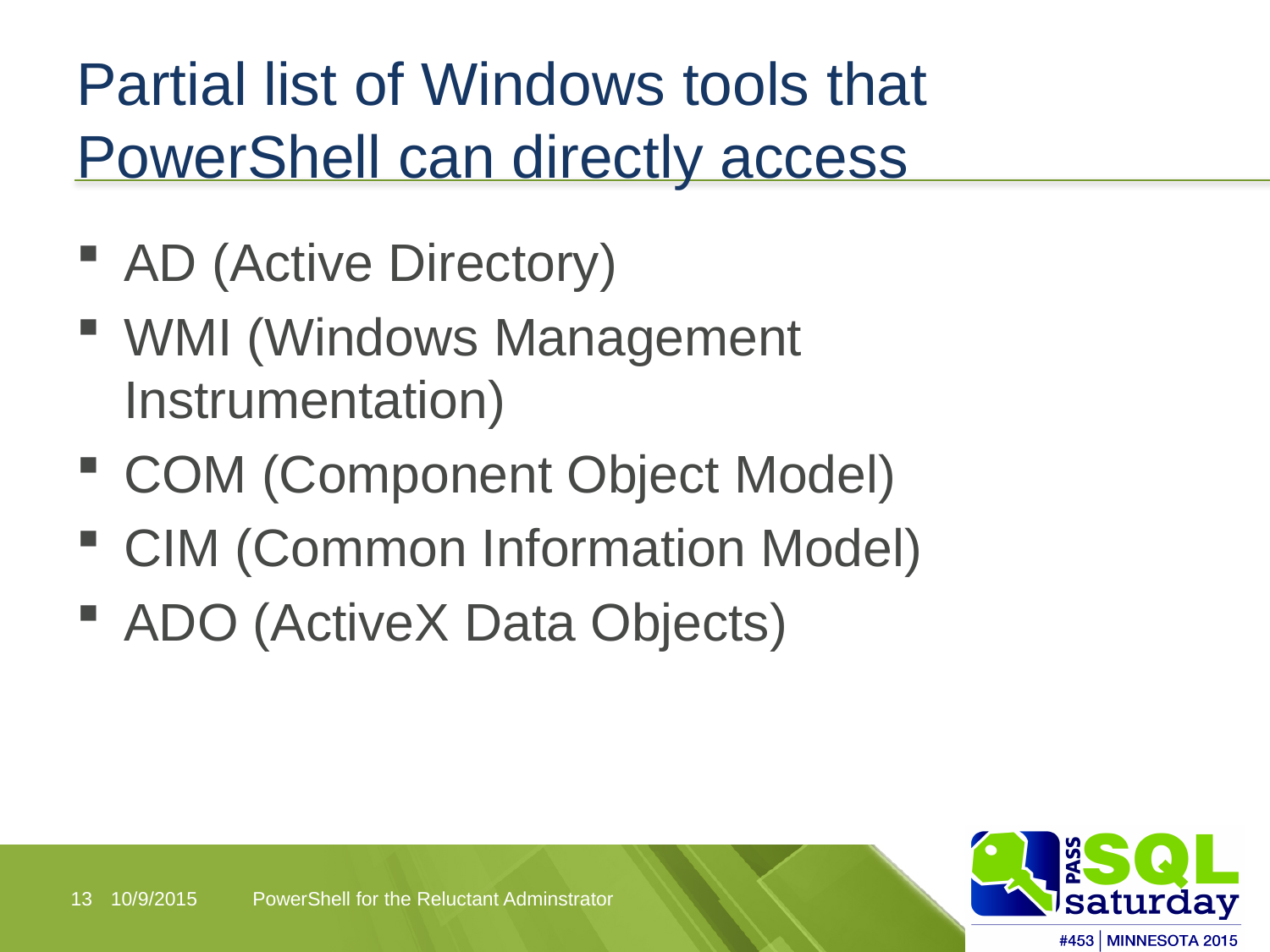

# Partial list of Windows tools that PowerShell can directly access
AD (Active Directory)
WMI (Windows Management Instrumentation)
COM (Component Object Model)
CIM (Common Information Model)
ADO (ActiveX Data Objects)
13
10/9/2015
PowerShell for the Reluctant Adminstrator